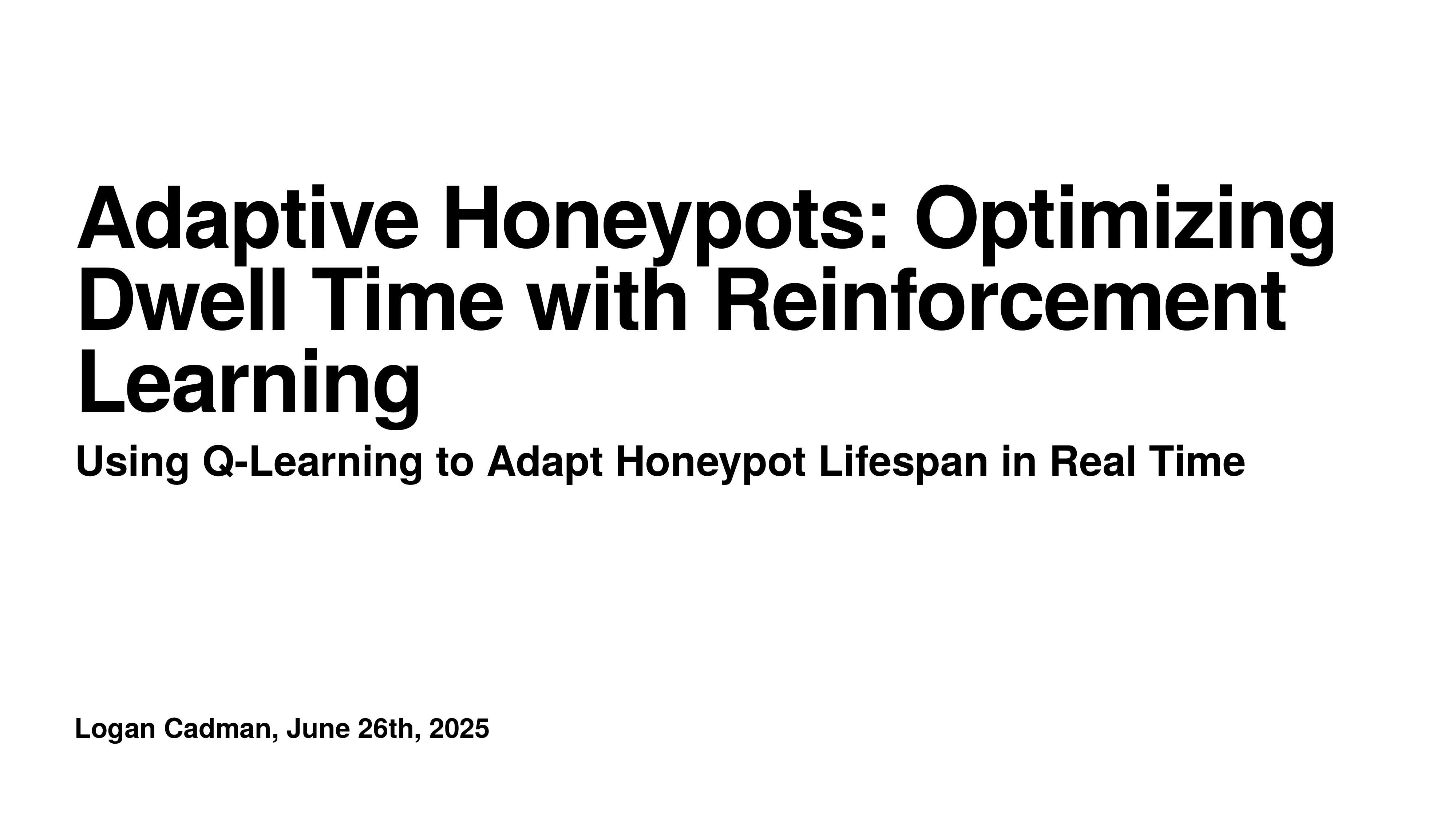

# Adaptive Honeypots: Optimizing Dwell Time with Reinforcement Learning
Using Q-Learning to Adapt Honeypot Lifespan in Real Time
Logan Cadman, June 26th, 2025